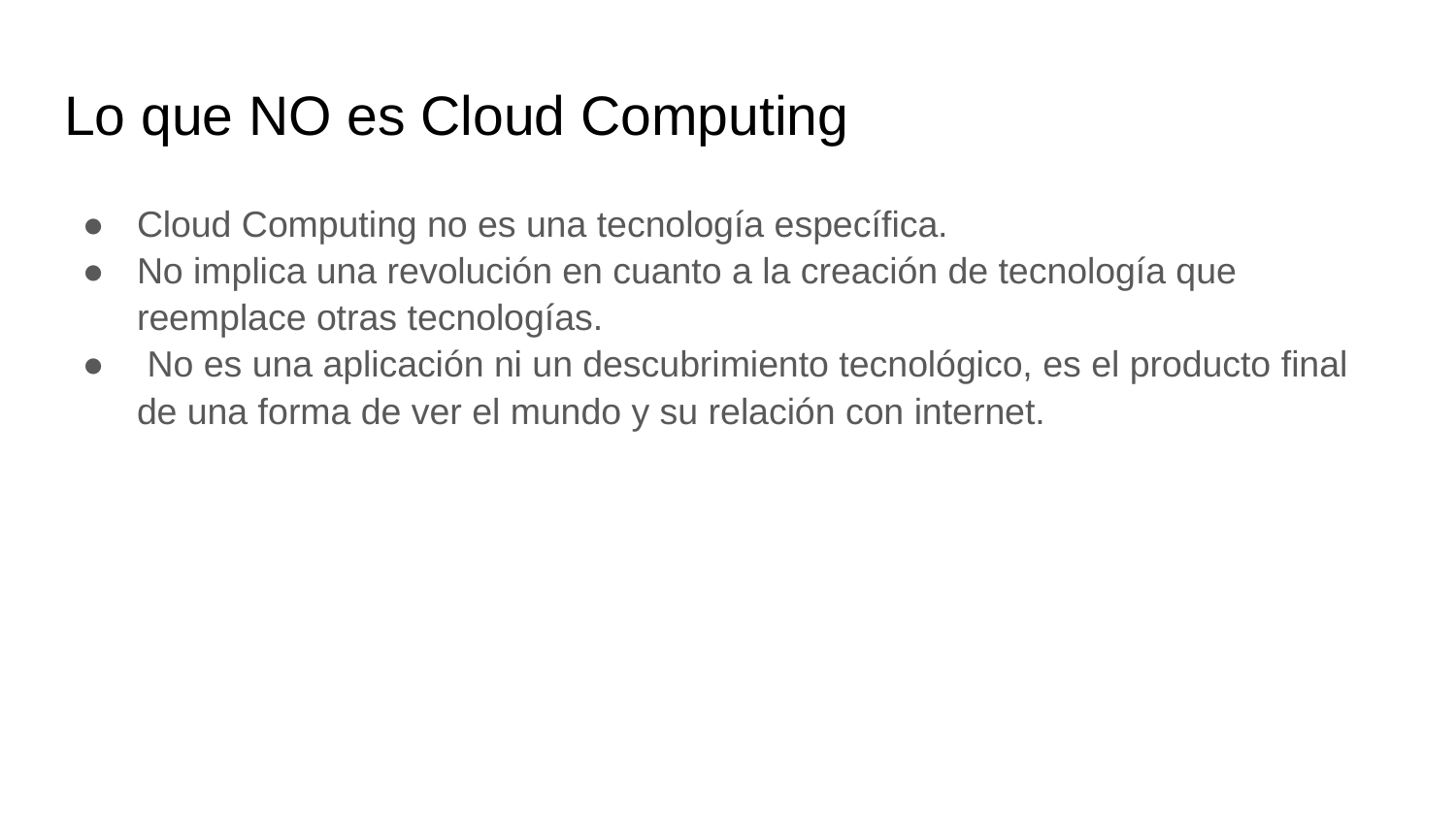

# Lo que NO es Cloud Computing
Cloud Computing no es una tecnología específica.
No implica una revolución en cuanto a la creación de tecnología que reemplace otras tecnologías.
 No es una aplicación ni un descubrimiento tecnológico, es el producto final de una forma de ver el mundo y su relación con internet.